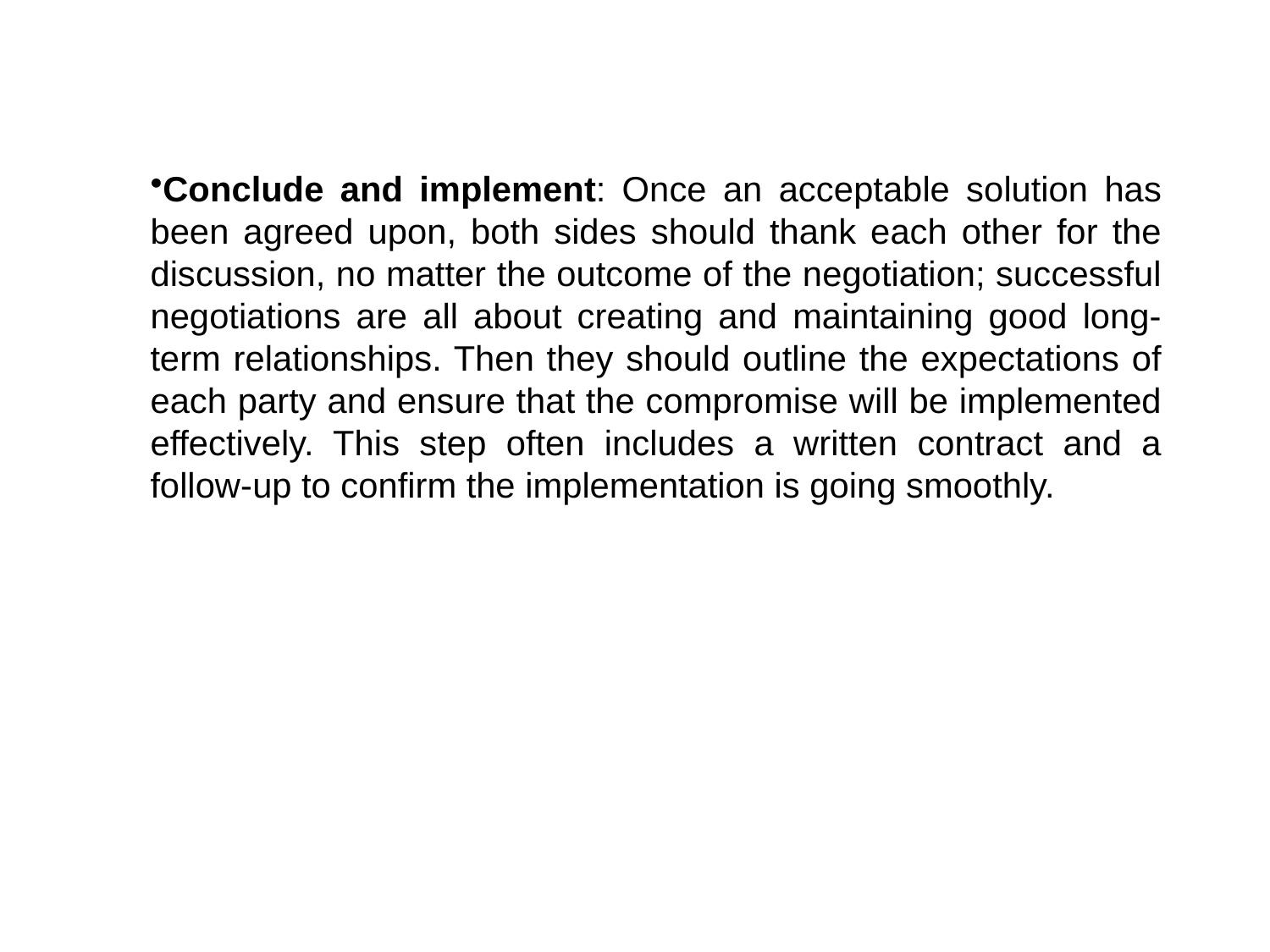

Conclude and implement: Once an acceptable solution has been agreed upon, both sides should thank each other for the discussion, no matter the outcome of the negotiation; successful negotiations are all about creating and maintaining good long-term relationships. Then they should outline the expectations of each party and ensure that the compromise will be implemented effectively. This step often includes a written contract and a follow-up to confirm the implementation is going smoothly.